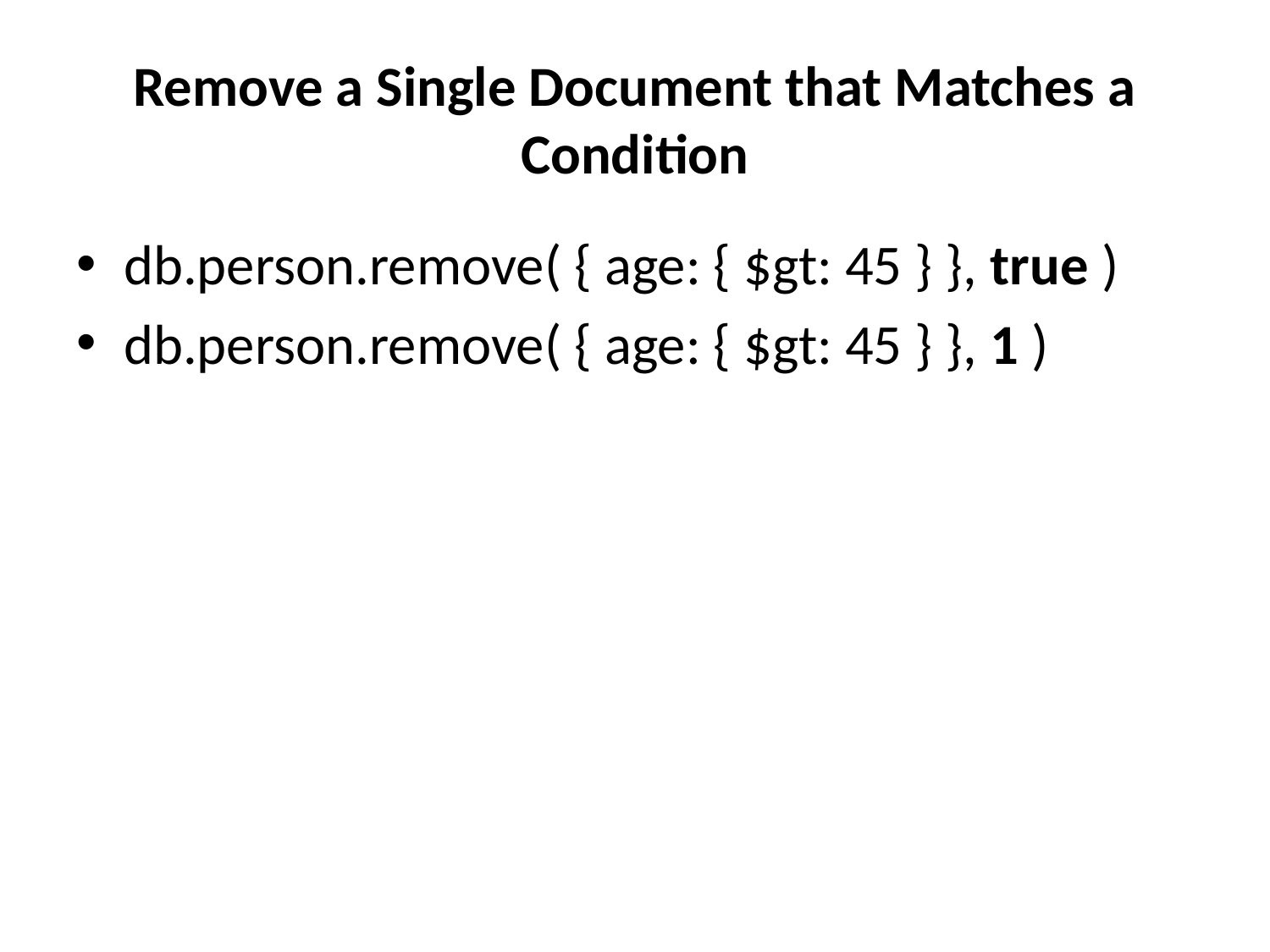

# Remove a Single Document that Matches a Condition
db.person.remove( { age: { $gt: 45 } }, true )
db.person.remove( { age: { $gt: 45 } }, 1 )